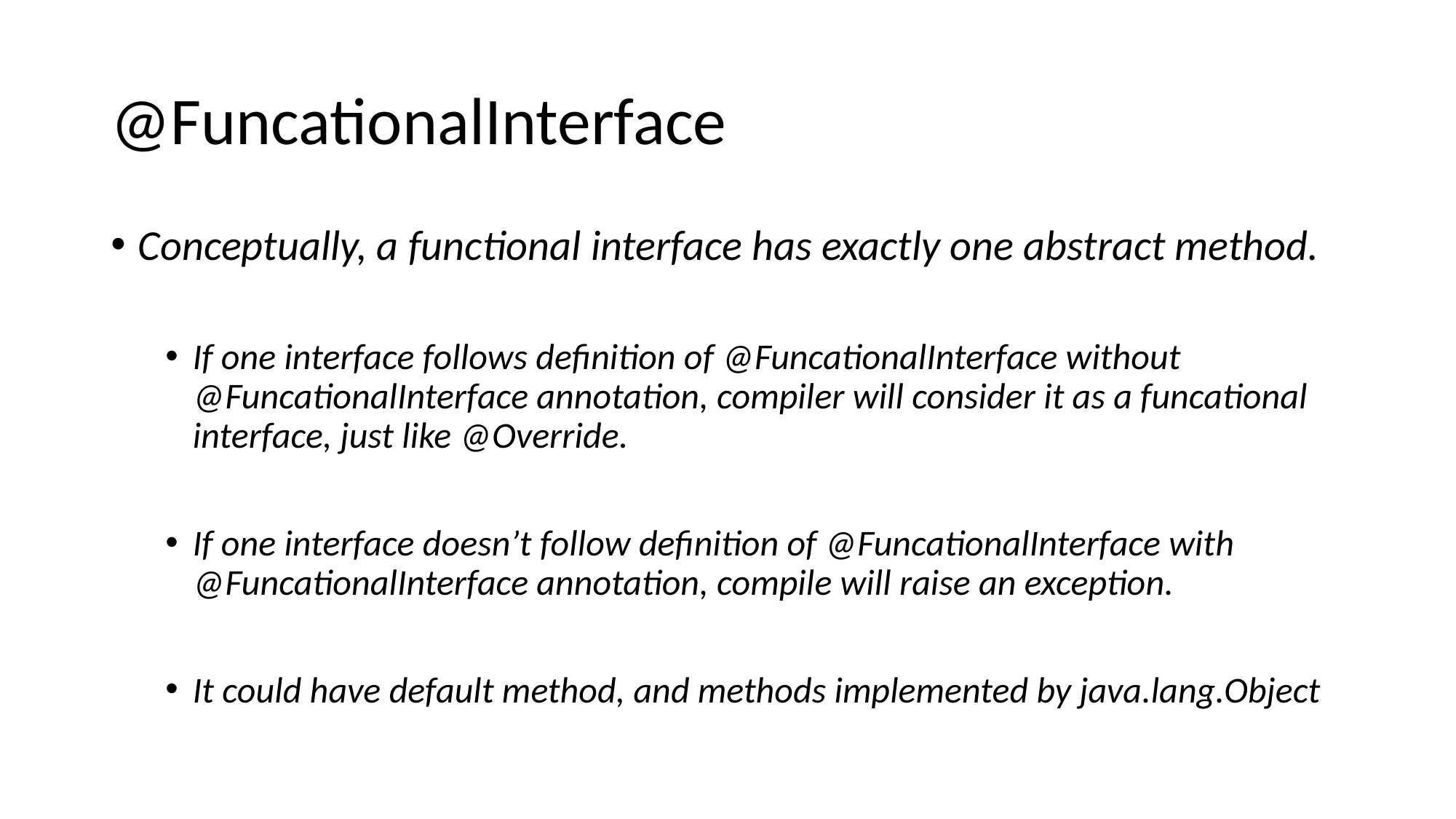

# @FuncationalInterface
Conceptually, a functional interface has exactly one abstract method.

If one interface follows definition of @FuncationalInterface without @FuncationalInterface annotation, compiler will consider it as a funcational interface, just like @Override.

If one interface doesn’t follow definition of @FuncationalInterface with @FuncationalInterface annotation, compile will raise an exception.

It could have default method, and methods implemented by java.lang.Object